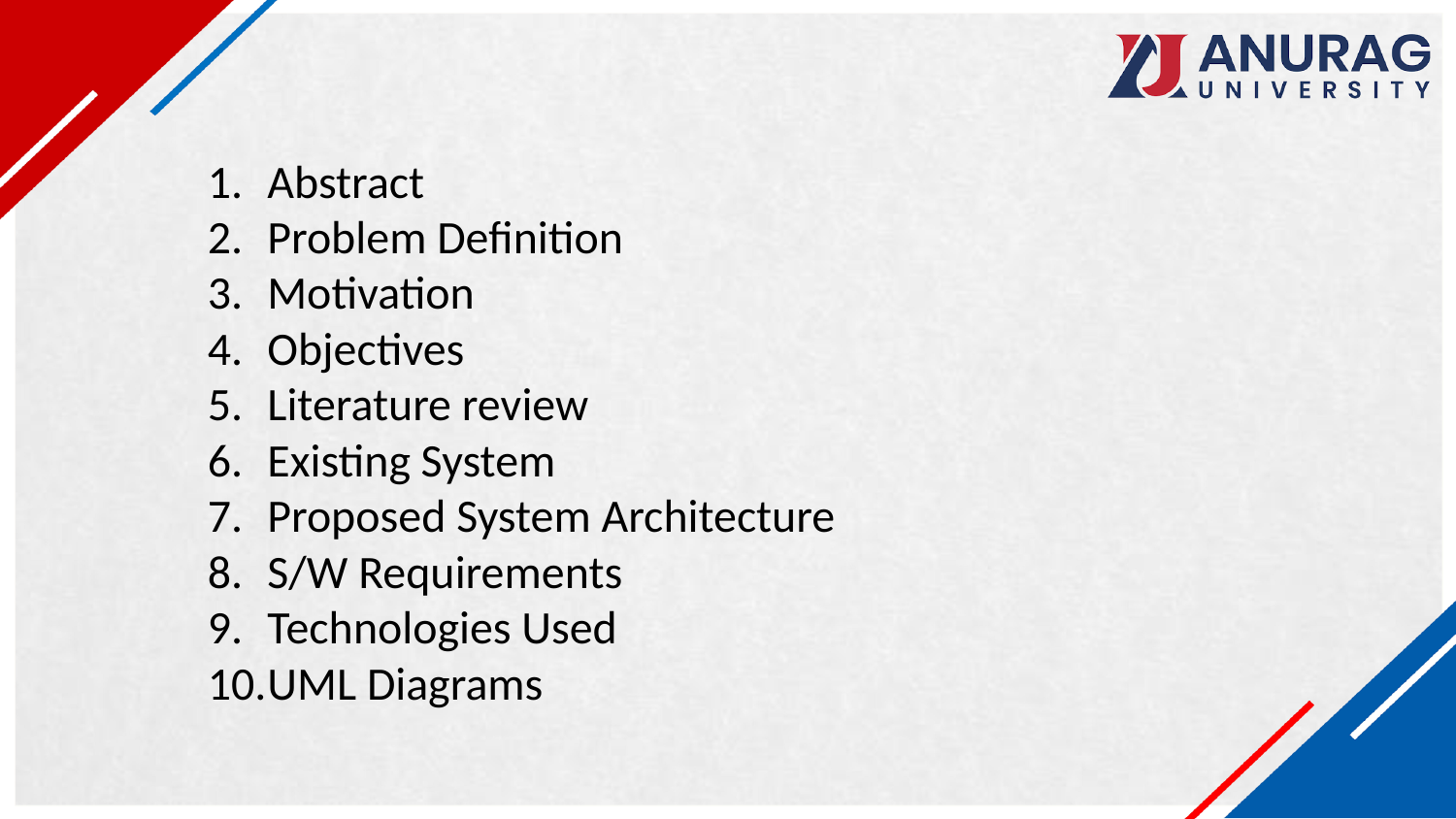

Abstract
Problem Definition
Motivation
Objectives
Literature review
Existing System
Proposed System Architecture
S/W Requirements
Technologies Used
UML Diagrams